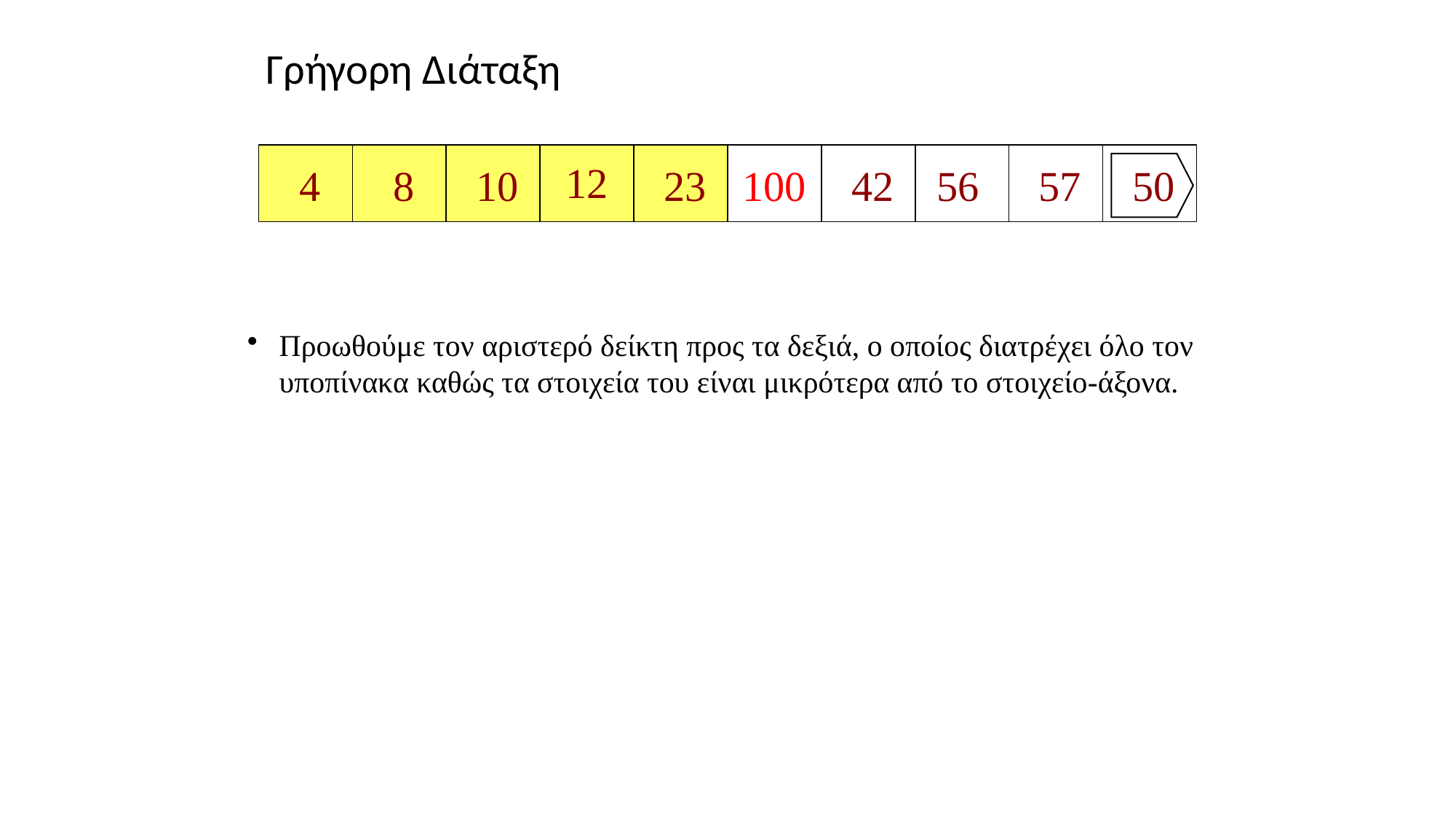

# Γρήγορη Διάταξη

12
4
8
10
23
100
42
56
57
50
Προωθούμε τον αριστερό δείκτη προς τα δεξιά, ο οποίος διατρέχει όλο τον υποπίνακα καθώς τα στοιχεία του είναι μικρότερα από το στοιχείο-άξονα.